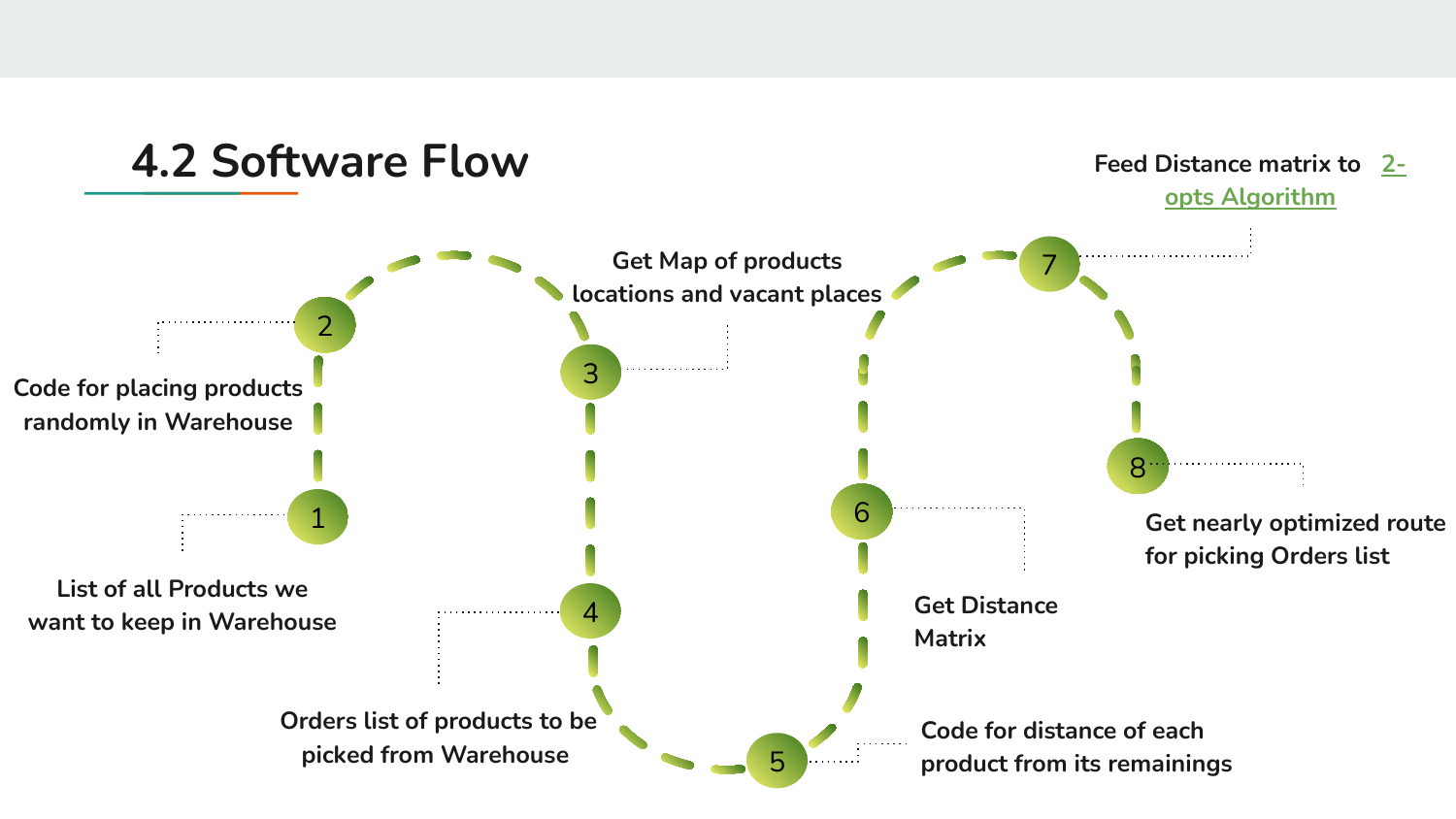

# 4.2 Software Flow

Feed Distance matrix to   2-opts Algorithm
Get Map of products locations and vacant places
7

2

3

8

6
1

4

5

Code for placing products randomly in Warehouse
Get nearly optimized route for picking Orders list
List of all Products we want to keep in Warehouse
Get Distance Matrix
Orders list of products to be picked from Warehouse
Code for distance of each product from its remainings